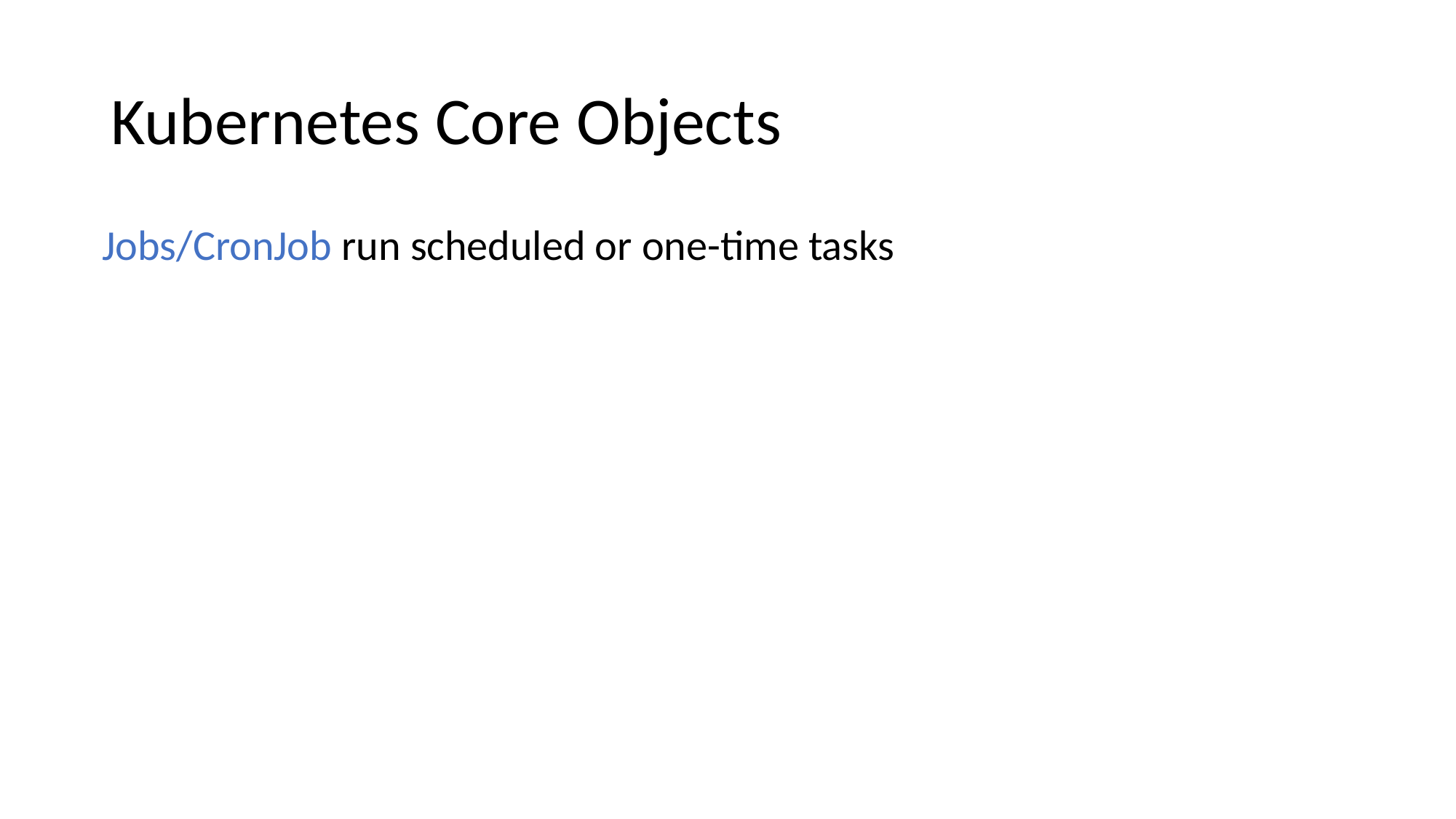

# Kubernetes Core Objects
Jobs/CronJob run scheduled or one-time tasks